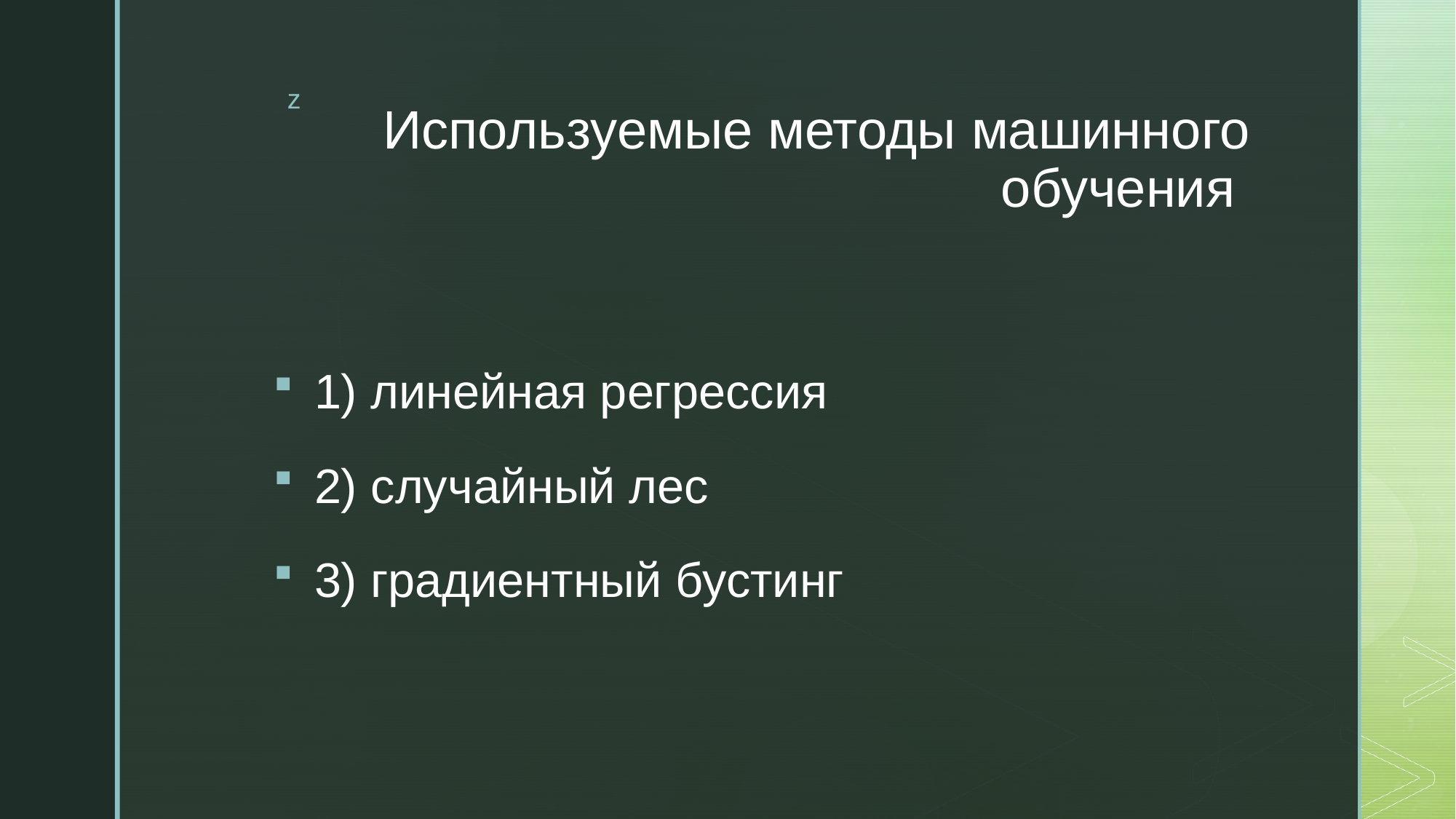

# Используемые методы машинного обучения
1) линейная регрессия
2) случайный лес
3) градиентный бустинг